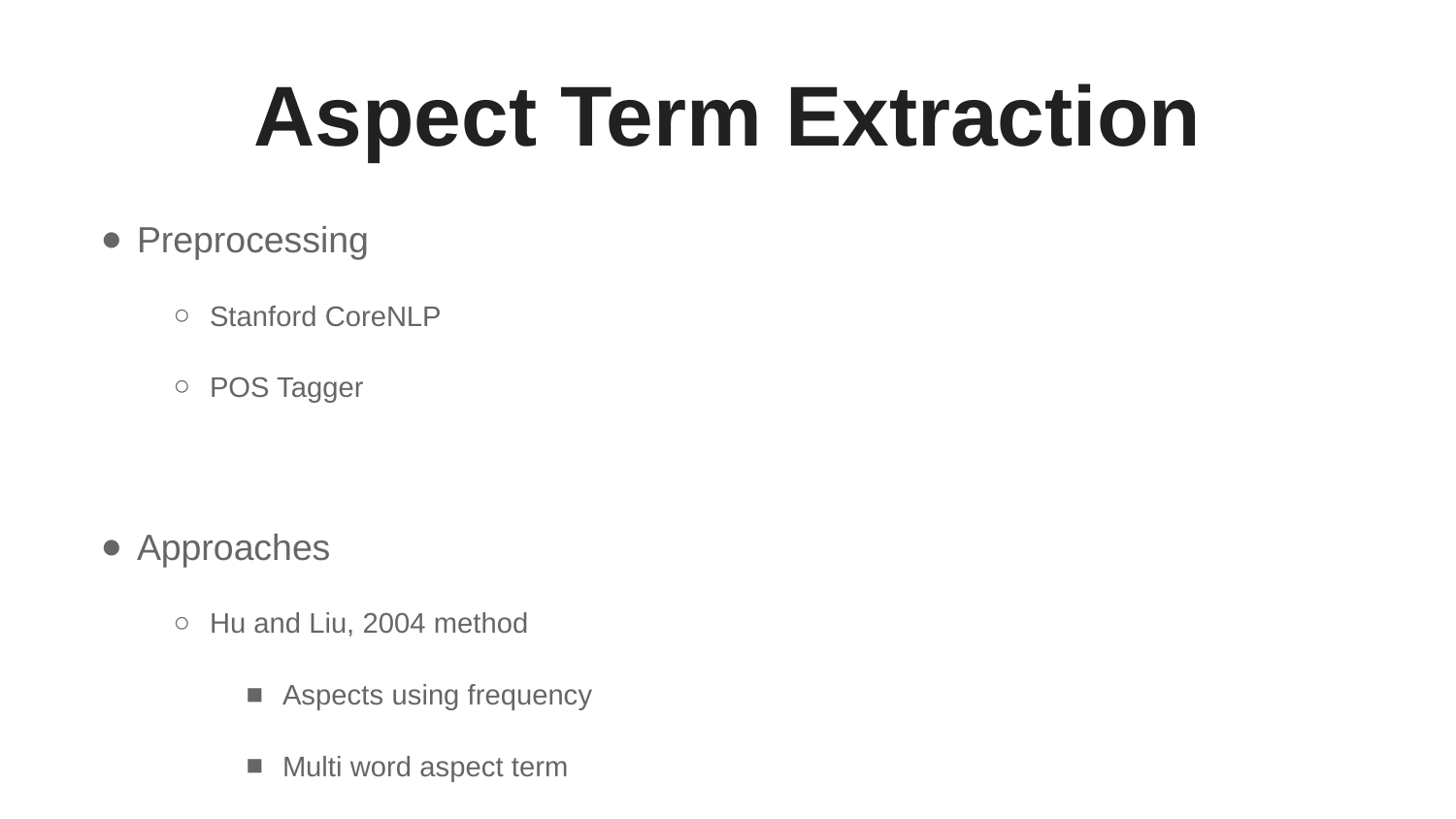

# Aspect Term Extraction

Preprocessing
Stanford CoreNLP
POS Tagger

Approaches
Hu and Liu, 2004 method
Aspects using frequency
Multi word aspect term
Extracting adjectives

Hu and Liu method with Lemmatization